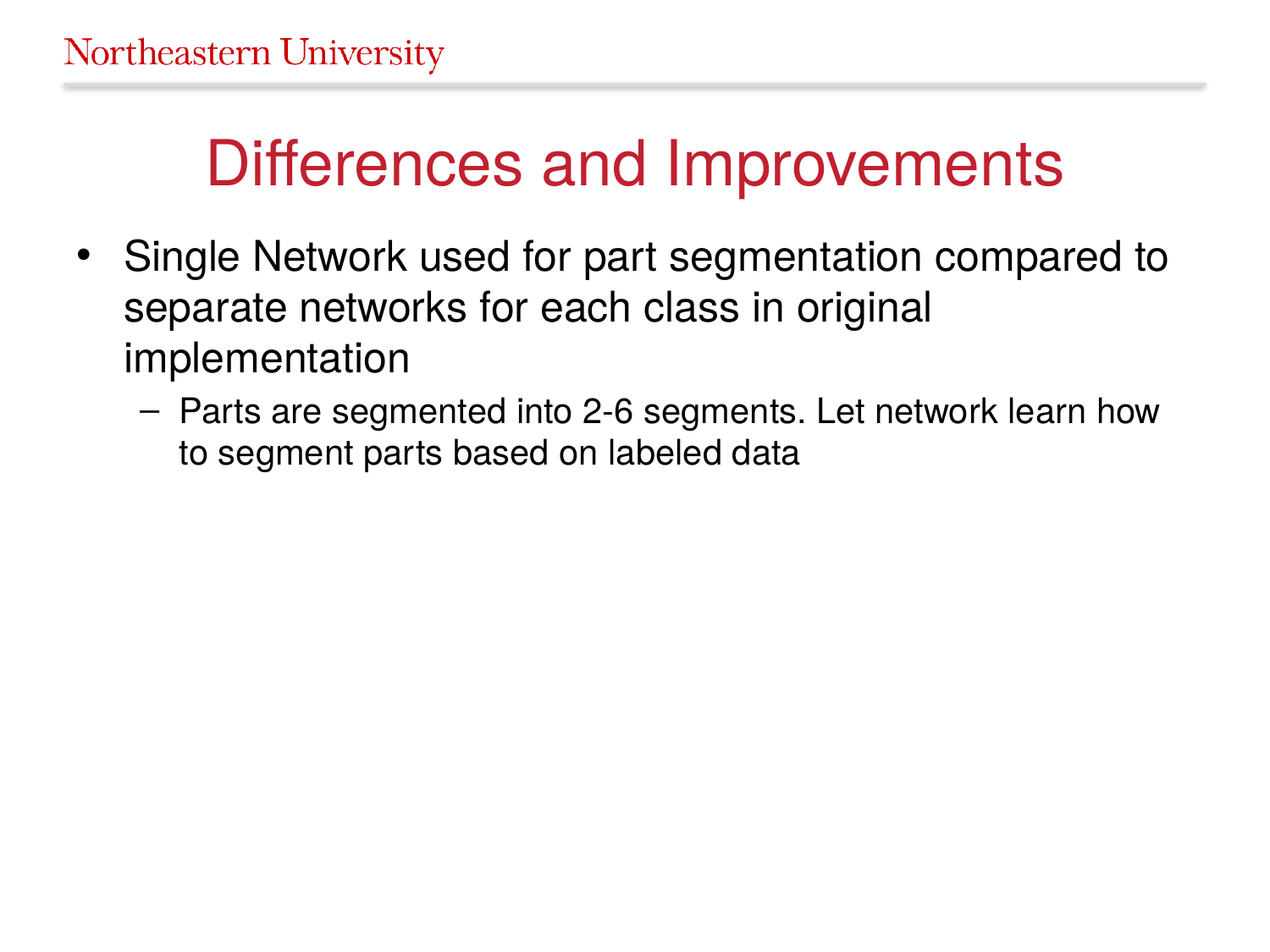

# Differences and Improvements
Single Network used for part segmentation compared to separate networks for each class in original implementation
Parts are segmented into 2-6 segments. Let network learn how to segment parts based on labeled data